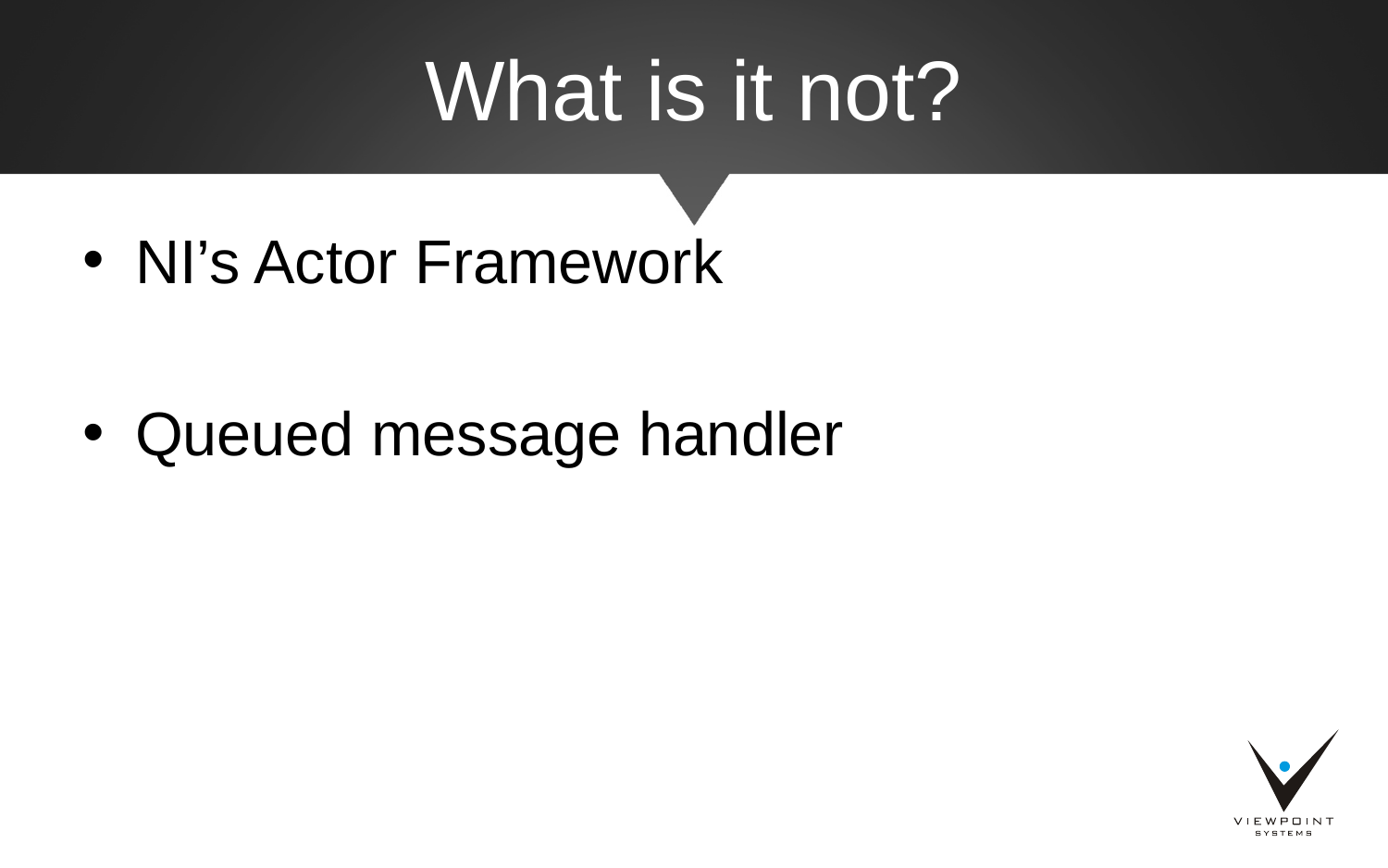

# What is it not?
NI’s Actor Framework

Queued message handler